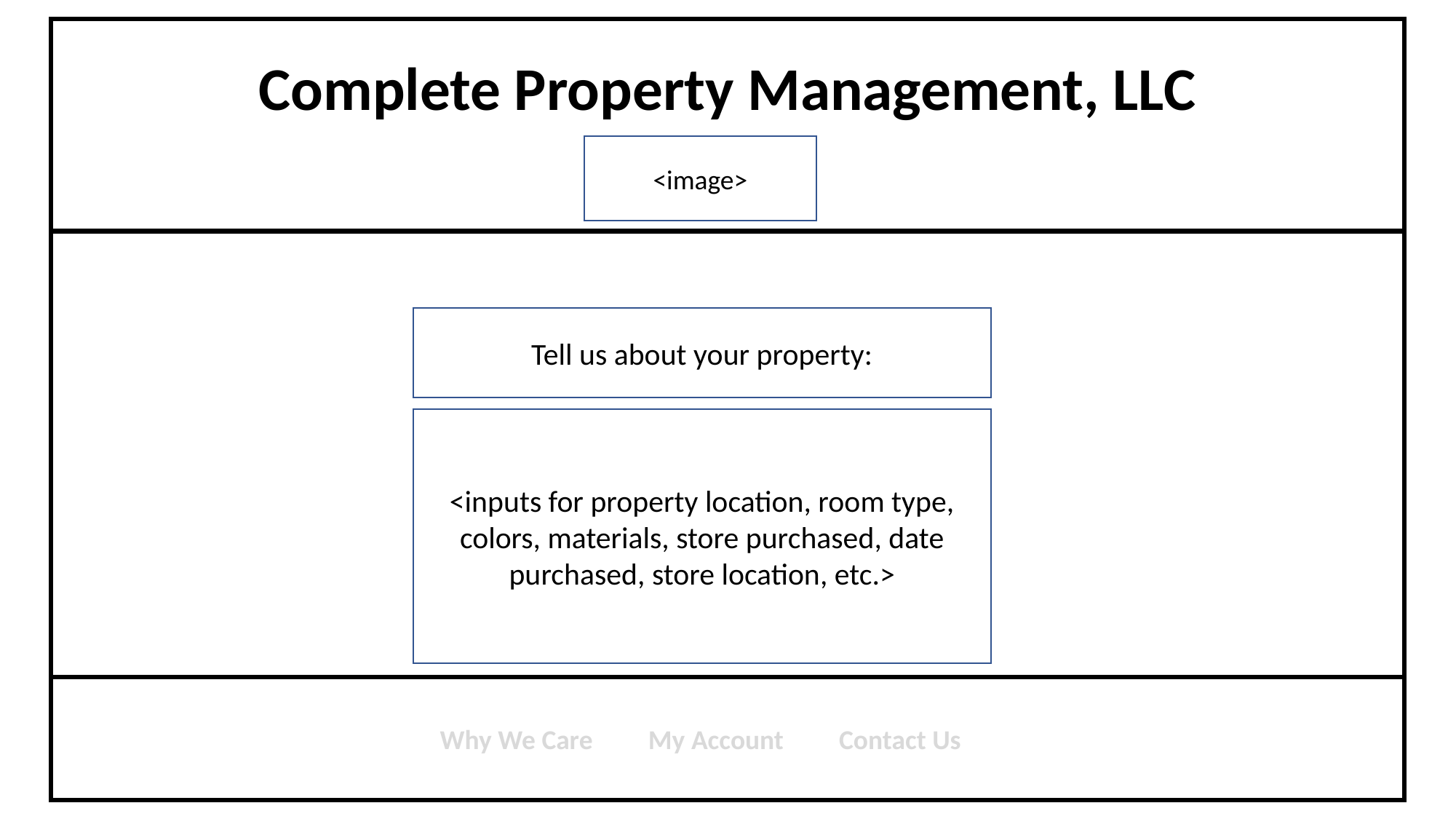

Complete Property Management, LLC
<image>

Tell us about your property:
<inputs for property location, room type, colors, materials, store purchased, date purchased, store location, etc.>

Why We Care         My Account         Contact Us